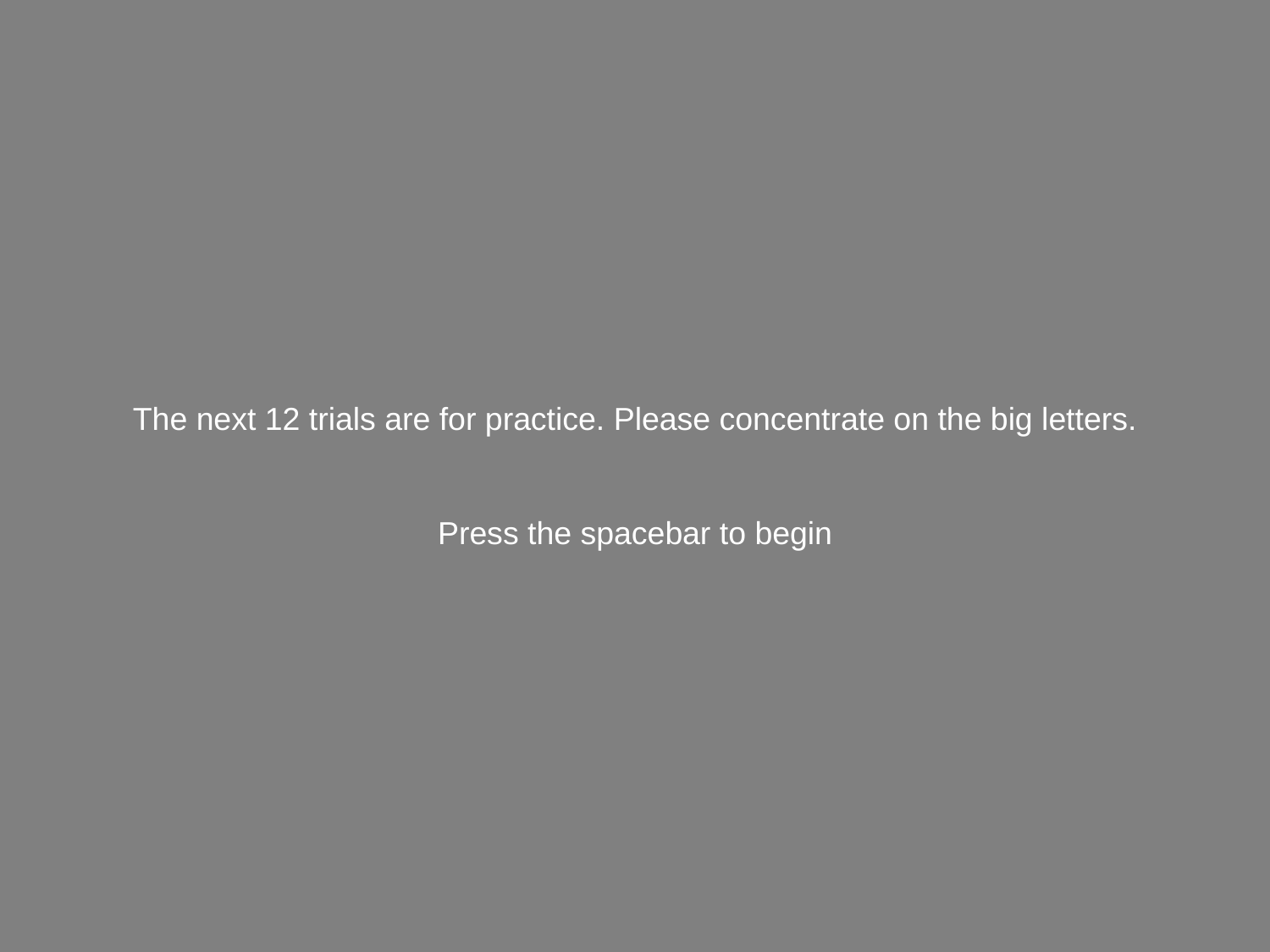

The next 12 trials are for practice. Please concentrate on the big letters.

Press the spacebar to begin